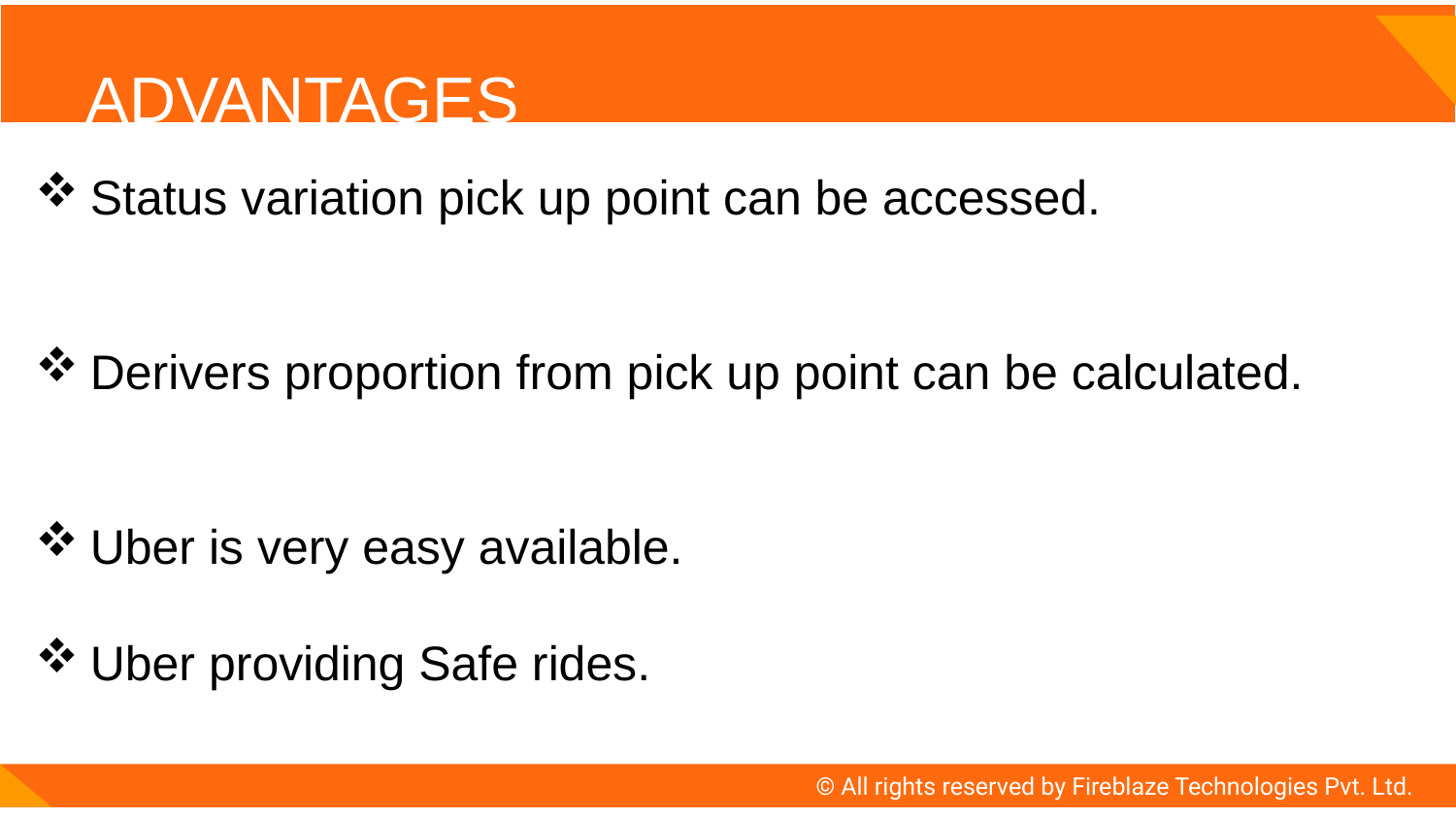

# ADVANTAGES

Status variation pick up point can be accessed.

Derivers proportion from pick up point can be calculated.

Uber is very easy available.

Uber providing Safe rides.

© All rights reserved by Fireblaze Technologies Pvt. Ltd.